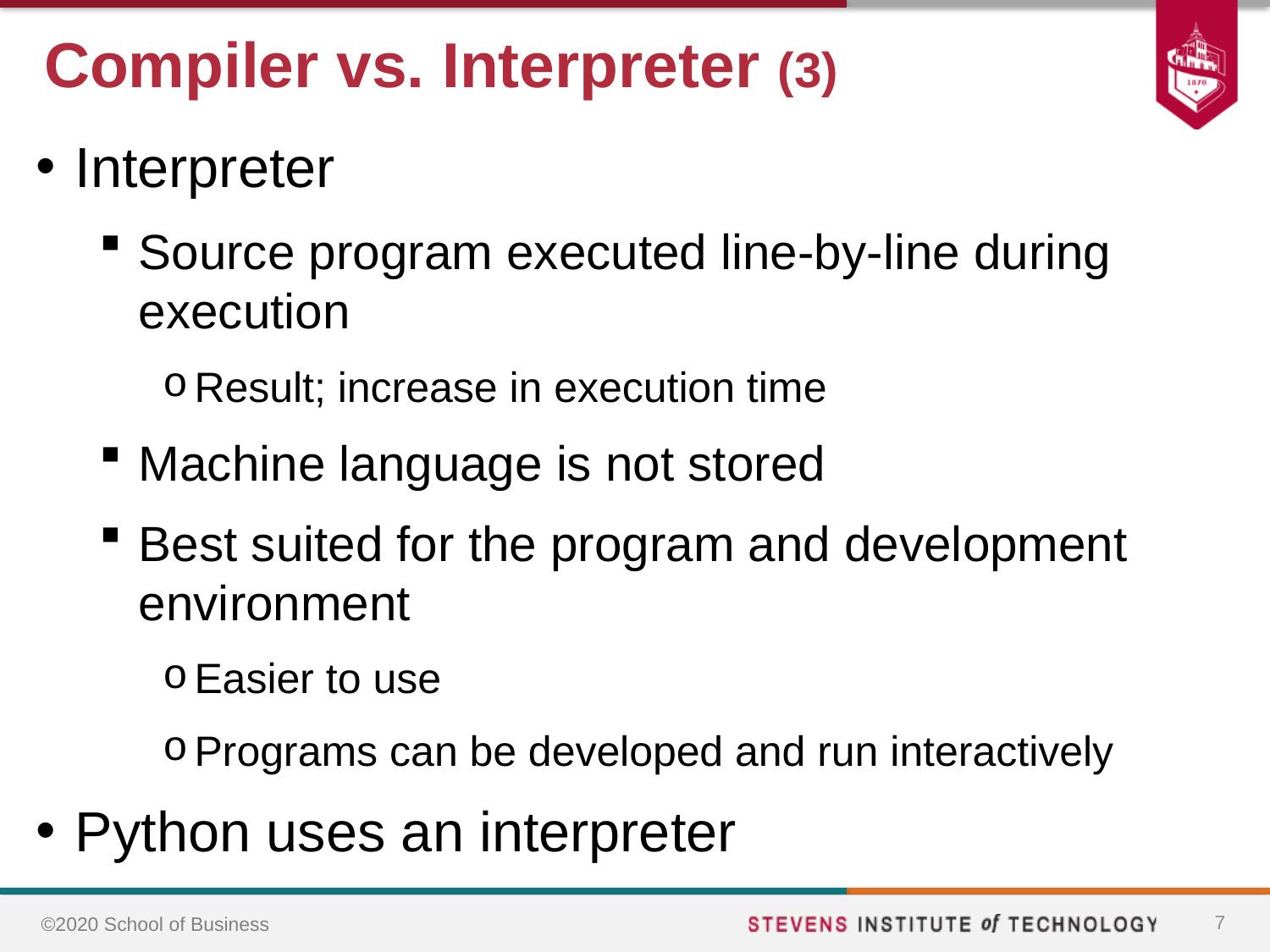

# Compiler vs. Interpreter (3)
Interpreter
Source program executed line-by-line during execution
Result; increase in execution time
Machine language is not stored
Best suited for the program and development environment
Easier to use
Programs can be developed and run interactively
Python uses an interpreter

7